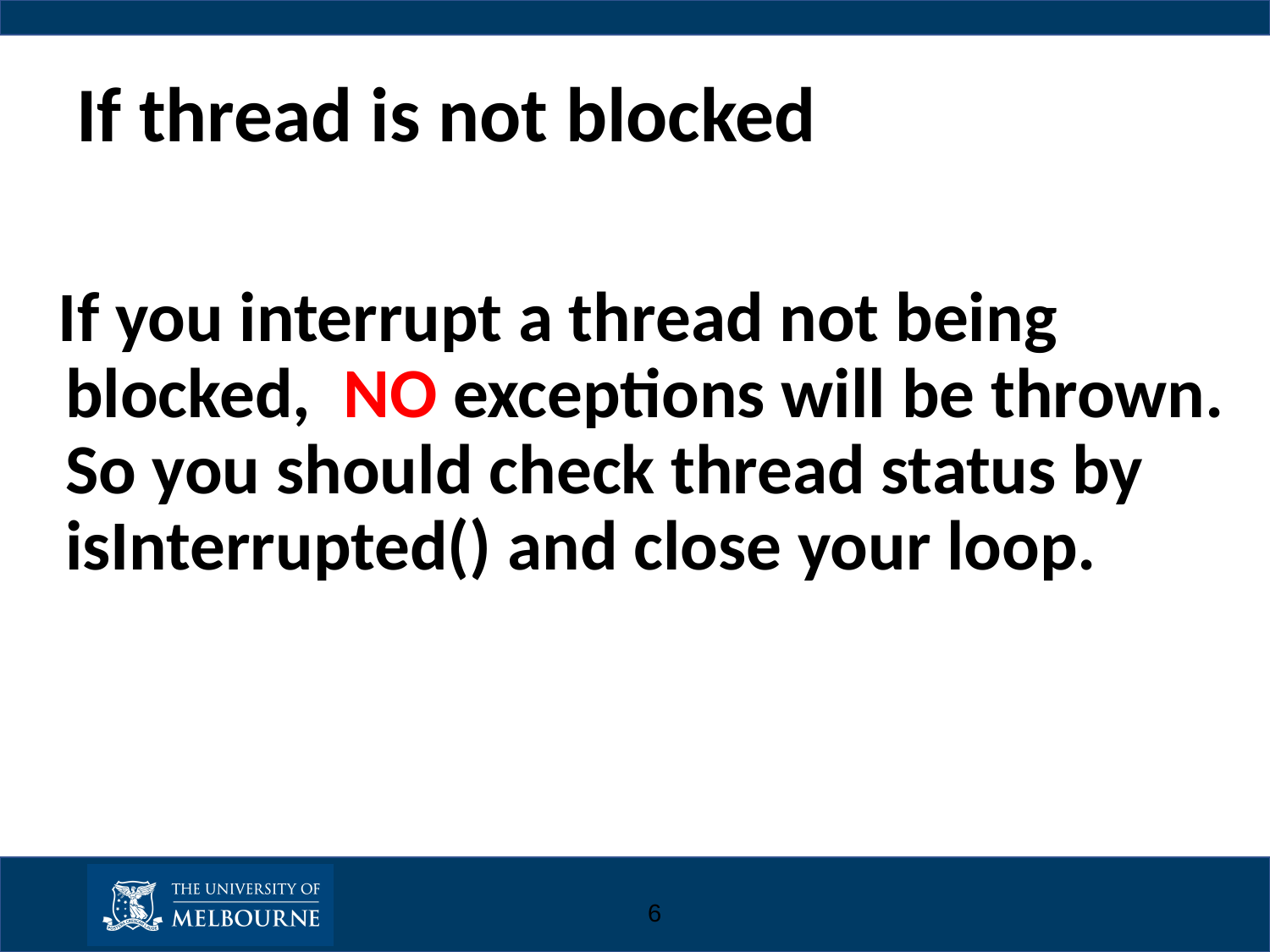

# If thread is not blocked

If you interrupt a thread not being blocked,  NO exceptions will be thrown. So you should check thread status by isInterrupted() and close your loop.
6